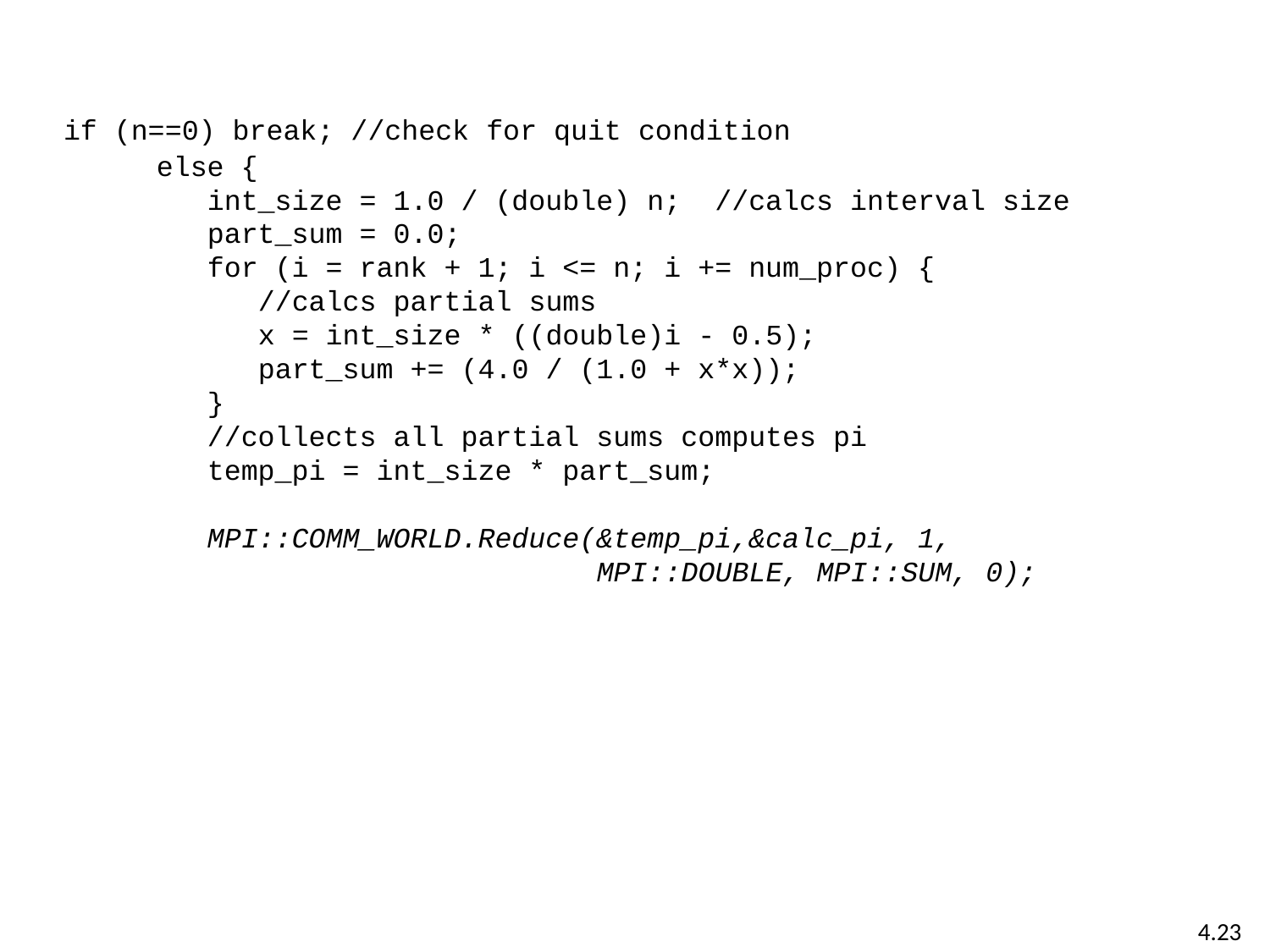

if (n==0) break; //check for quit condition
      else {
         int_size = 1.0 / (double) n;  //calcs interval size
         part_sum = 0.0;
         for (i = rank + 1; i <= n; i += num_proc) {
            //calcs partial sums
            x = int_size * ((double)i - 0.5);
            part_sum += (4.0 / (1.0 + x*x));
         }
         //collects all partial sums computes pi
         temp_pi = int_size * part_sum;

         MPI::COMM_WORLD.Reduce(&temp_pi,&calc_pi, 1,
                                MPI::DOUBLE, MPI::SUM, 0);

4.23